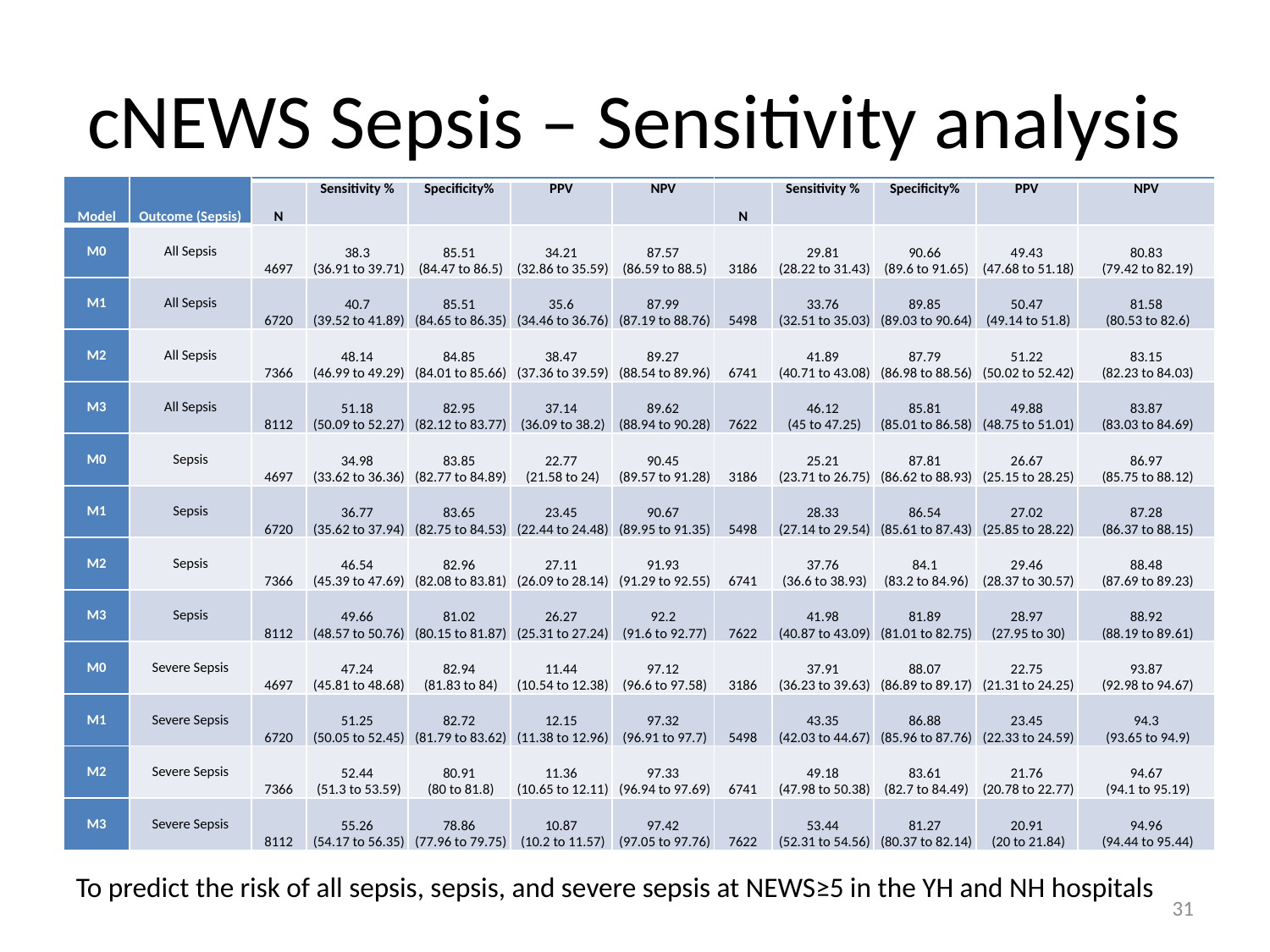

# cNEWS Sepsis – Sensitivity analysis
| Model | Outcome (Sepsis) | YH |  |  |  |  | NH |  |  |  |  |
| --- | --- | --- | --- | --- | --- | --- | --- | --- | --- | --- | --- |
|  |  | N | Sensitivity % | Specificity% | PPV | NPV | N | Sensitivity % | Specificity% | PPV | NPV |
| M0 | All Sepsis | 4697 | 38.3 (36.91 to 39.71) | 85.51 (84.47 to 86.5) | 34.21 (32.86 to 35.59) | 87.57 (86.59 to 88.5) | 3186 | 29.81 (28.22 to 31.43) | 90.66 (89.6 to 91.65) | 49.43 (47.68 to 51.18) | 80.83 (79.42 to 82.19) |
| M1 | All Sepsis | 6720 | 40.7 (39.52 to 41.89) | 85.51 (84.65 to 86.35) | 35.6 (34.46 to 36.76) | 87.99 (87.19 to 88.76) | 5498 | 33.76 (32.51 to 35.03) | 89.85 (89.03 to 90.64) | 50.47 (49.14 to 51.8) | 81.58 (80.53 to 82.6) |
| M2 | All Sepsis | 7366 | 48.14 (46.99 to 49.29) | 84.85 (84.01 to 85.66) | 38.47 (37.36 to 39.59) | 89.27 (88.54 to 89.96) | 6741 | 41.89 (40.71 to 43.08) | 87.79 (86.98 to 88.56) | 51.22 (50.02 to 52.42) | 83.15 (82.23 to 84.03) |
| M3 | All Sepsis | 8112 | 51.18 (50.09 to 52.27) | 82.95 (82.12 to 83.77) | 37.14 (36.09 to 38.2) | 89.62 (88.94 to 90.28) | 7622 | 46.12 (45 to 47.25) | 85.81 (85.01 to 86.58) | 49.88 (48.75 to 51.01) | 83.87 (83.03 to 84.69) |
| M0 | Sepsis | 4697 | 34.98 (33.62 to 36.36) | 83.85 (82.77 to 84.89) | 22.77 (21.58 to 24) | 90.45 (89.57 to 91.28) | 3186 | 25.21 (23.71 to 26.75) | 87.81 (86.62 to 88.93) | 26.67 (25.15 to 28.25) | 86.97 (85.75 to 88.12) |
| M1 | Sepsis | 6720 | 36.77 (35.62 to 37.94) | 83.65 (82.75 to 84.53) | 23.45 (22.44 to 24.48) | 90.67 (89.95 to 91.35) | 5498 | 28.33 (27.14 to 29.54) | 86.54 (85.61 to 87.43) | 27.02 (25.85 to 28.22) | 87.28 (86.37 to 88.15) |
| M2 | Sepsis | 7366 | 46.54 (45.39 to 47.69) | 82.96 (82.08 to 83.81) | 27.11 (26.09 to 28.14) | 91.93 (91.29 to 92.55) | 6741 | 37.76 (36.6 to 38.93) | 84.1 (83.2 to 84.96) | 29.46 (28.37 to 30.57) | 88.48 (87.69 to 89.23) |
| M3 | Sepsis | 8112 | 49.66 (48.57 to 50.76) | 81.02 (80.15 to 81.87) | 26.27 (25.31 to 27.24) | 92.2 (91.6 to 92.77) | 7622 | 41.98 (40.87 to 43.09) | 81.89 (81.01 to 82.75) | 28.97 (27.95 to 30) | 88.92 (88.19 to 89.61) |
| M0 | Severe Sepsis | 4697 | 47.24 (45.81 to 48.68) | 82.94 (81.83 to 84) | 11.44 (10.54 to 12.38) | 97.12 (96.6 to 97.58) | 3186 | 37.91 (36.23 to 39.63) | 88.07 (86.89 to 89.17) | 22.75 (21.31 to 24.25) | 93.87 (92.98 to 94.67) |
| M1 | Severe Sepsis | 6720 | 51.25 (50.05 to 52.45) | 82.72 (81.79 to 83.62) | 12.15 (11.38 to 12.96) | 97.32 (96.91 to 97.7) | 5498 | 43.35 (42.03 to 44.67) | 86.88 (85.96 to 87.76) | 23.45 (22.33 to 24.59) | 94.3 (93.65 to 94.9) |
| M2 | Severe Sepsis | 7366 | 52.44 (51.3 to 53.59) | 80.91 (80 to 81.8) | 11.36 (10.65 to 12.11) | 97.33 (96.94 to 97.69) | 6741 | 49.18 (47.98 to 50.38) | 83.61 (82.7 to 84.49) | 21.76 (20.78 to 22.77) | 94.67 (94.1 to 95.19) |
| M3 | Severe Sepsis | 8112 | 55.26 (54.17 to 56.35) | 78.86 (77.96 to 79.75) | 10.87 (10.2 to 11.57) | 97.42 (97.05 to 97.76) | 7622 | 53.44 (52.31 to 54.56) | 81.27 (80.37 to 82.14) | 20.91 (20 to 21.84) | 94.96 (94.44 to 95.44) |
To predict the risk of all sepsis, sepsis, and severe sepsis at NEWS≥5 in the YH and NH hospitals
31